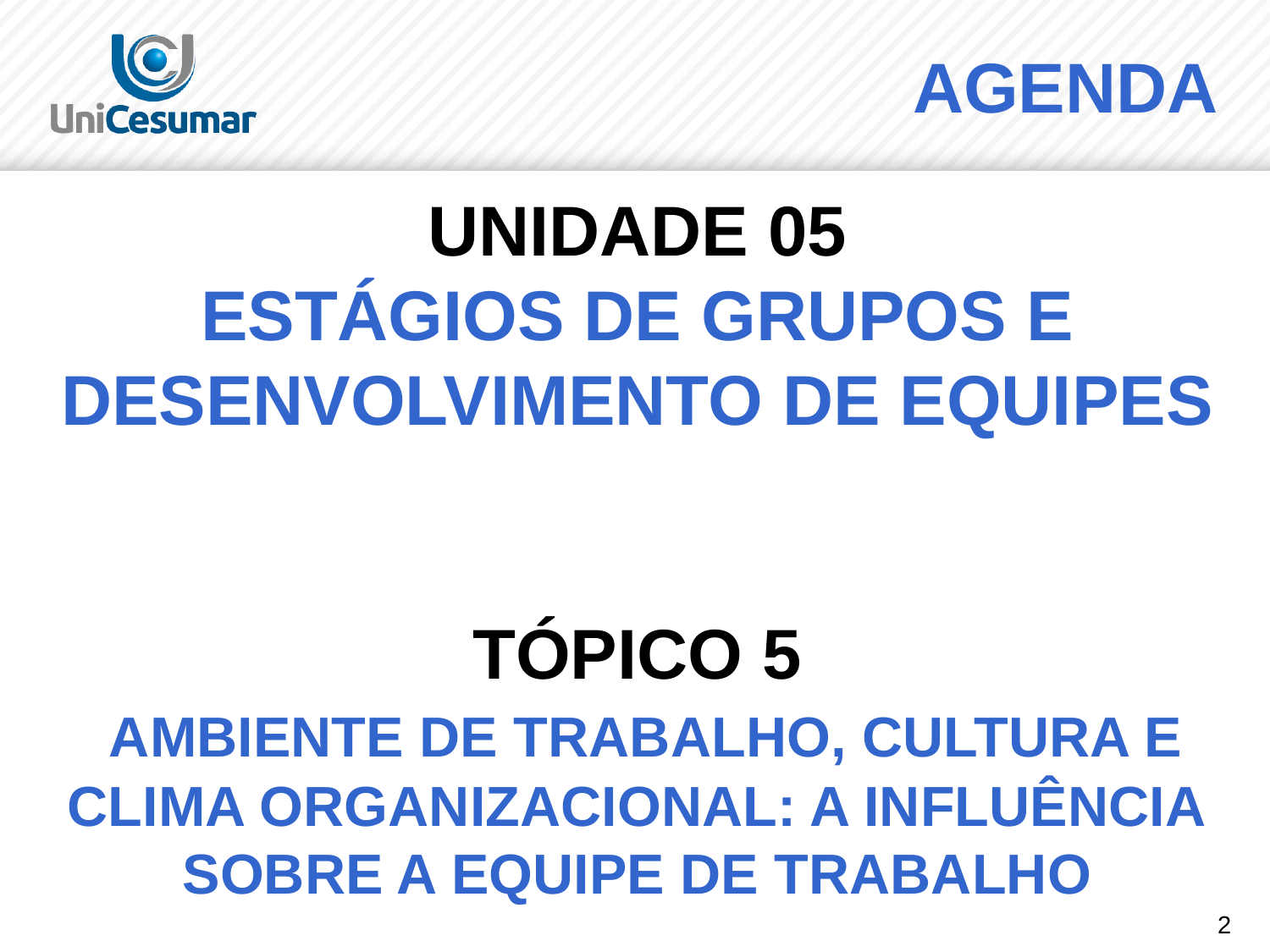

AGENDA
# UNIDADE 05 ESTÁGIOS DE GRUPOS E DESENVOLVIMENTO DE EQUIPES TÓPICO 5 AMBIENTE DE TRABALHO, CULTURA E CLIMA ORGANIZACIONAL: A INFLUÊNCIA SOBRE A EQUIPE DE TRABALHO